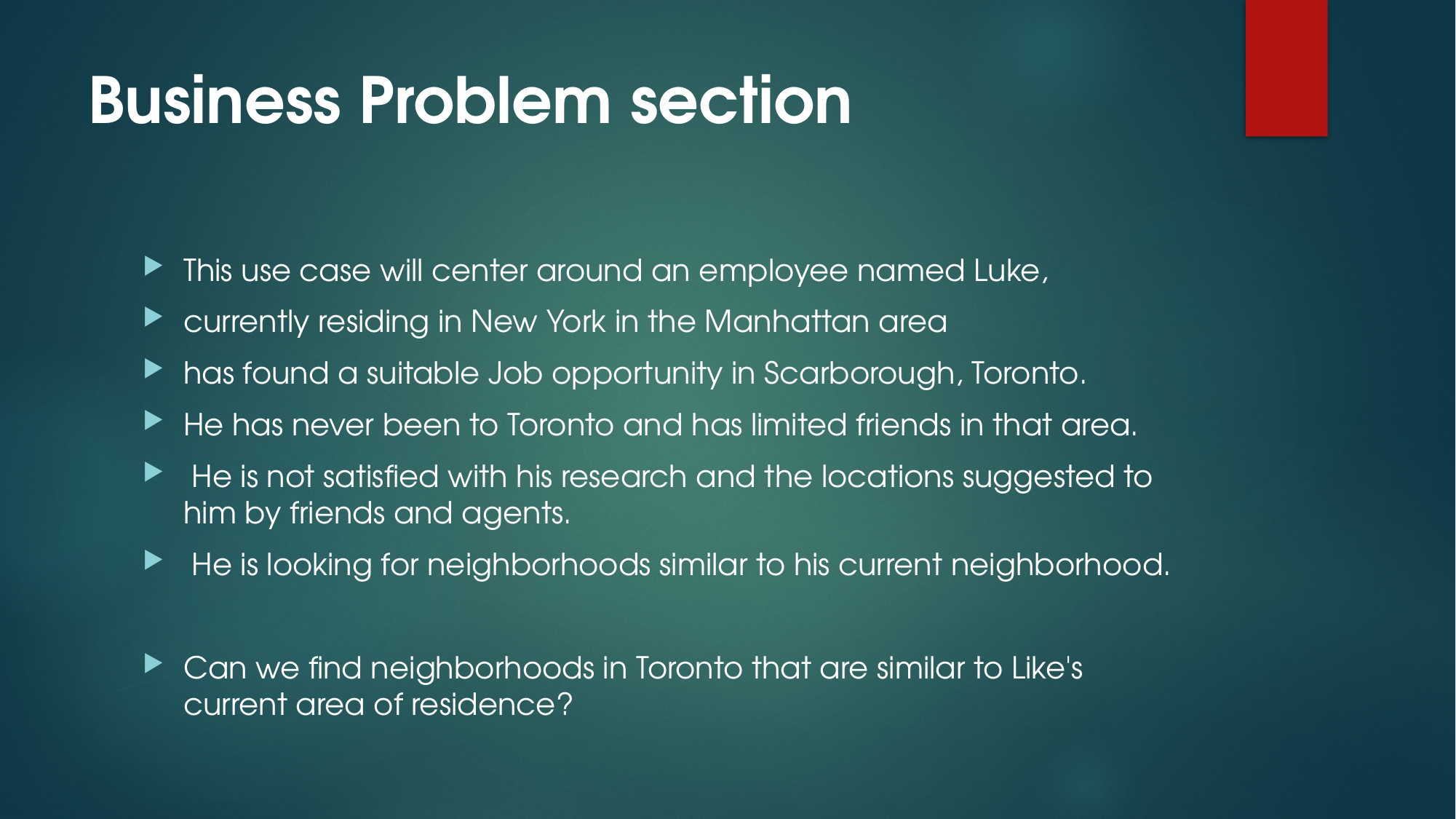

# Business Problem section
This use case will center around an employee named Luke,
currently residing in New York in the Manhattan area
has found a suitable Job opportunity in Scarborough, Toronto.
He has never been to Toronto and has limited friends in that area.
 He is not satisfied with his research and the locations suggested to him by friends and agents.
 He is looking for neighborhoods similar to his current neighborhood.

Can we find neighborhoods in Toronto that are similar to Like's current area of residence?